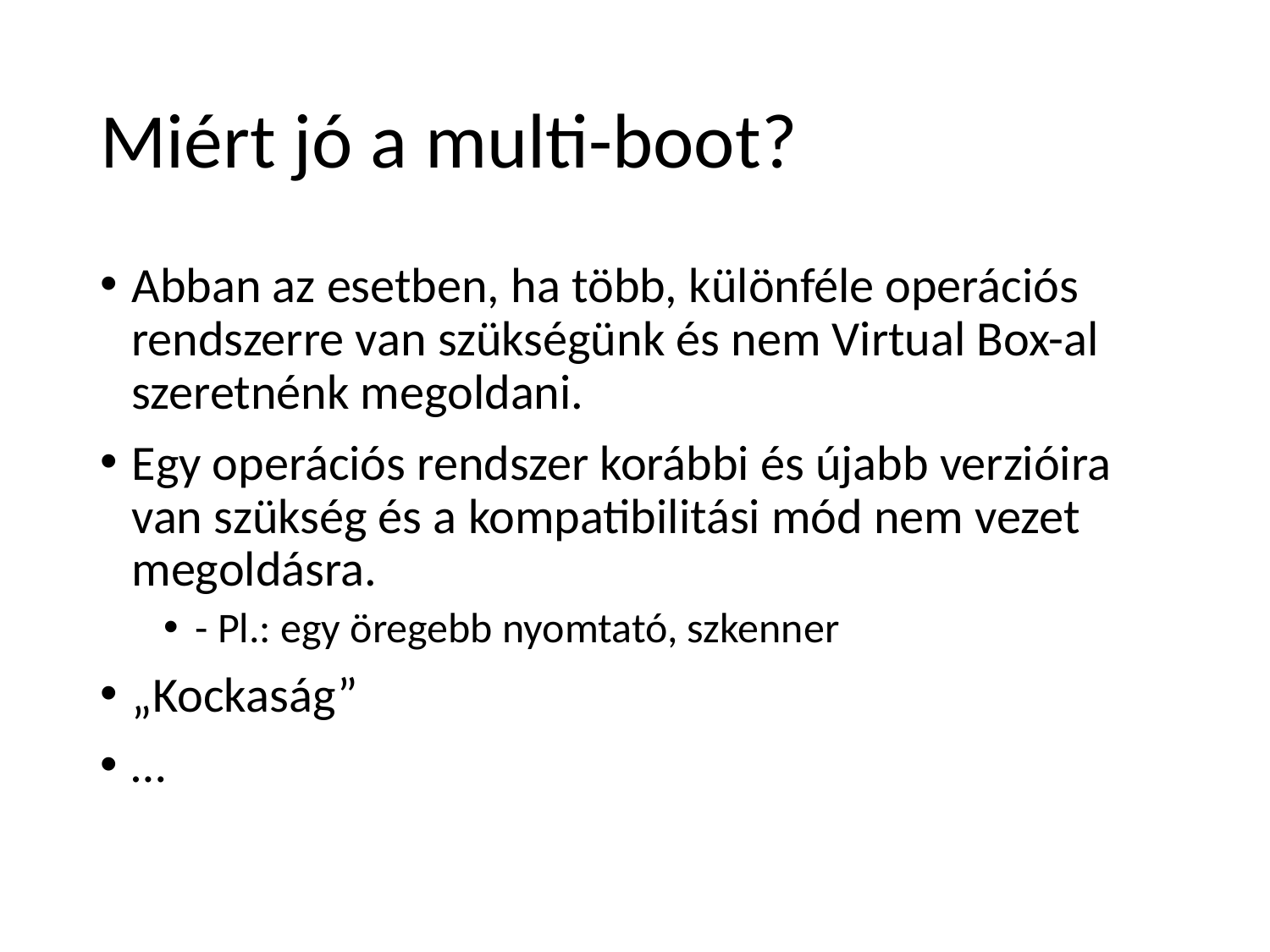

# Miért jó a multi-boot?
Abban az esetben, ha több, különféle operációs rendszerre van szükségünk és nem Virtual Box-al szeretnénk megoldani.
Egy operációs rendszer korábbi és újabb verzióira van szükség és a kompatibilitási mód nem vezet megoldásra.
- Pl.: egy öregebb nyomtató, szkenner
„Kockaság”
…